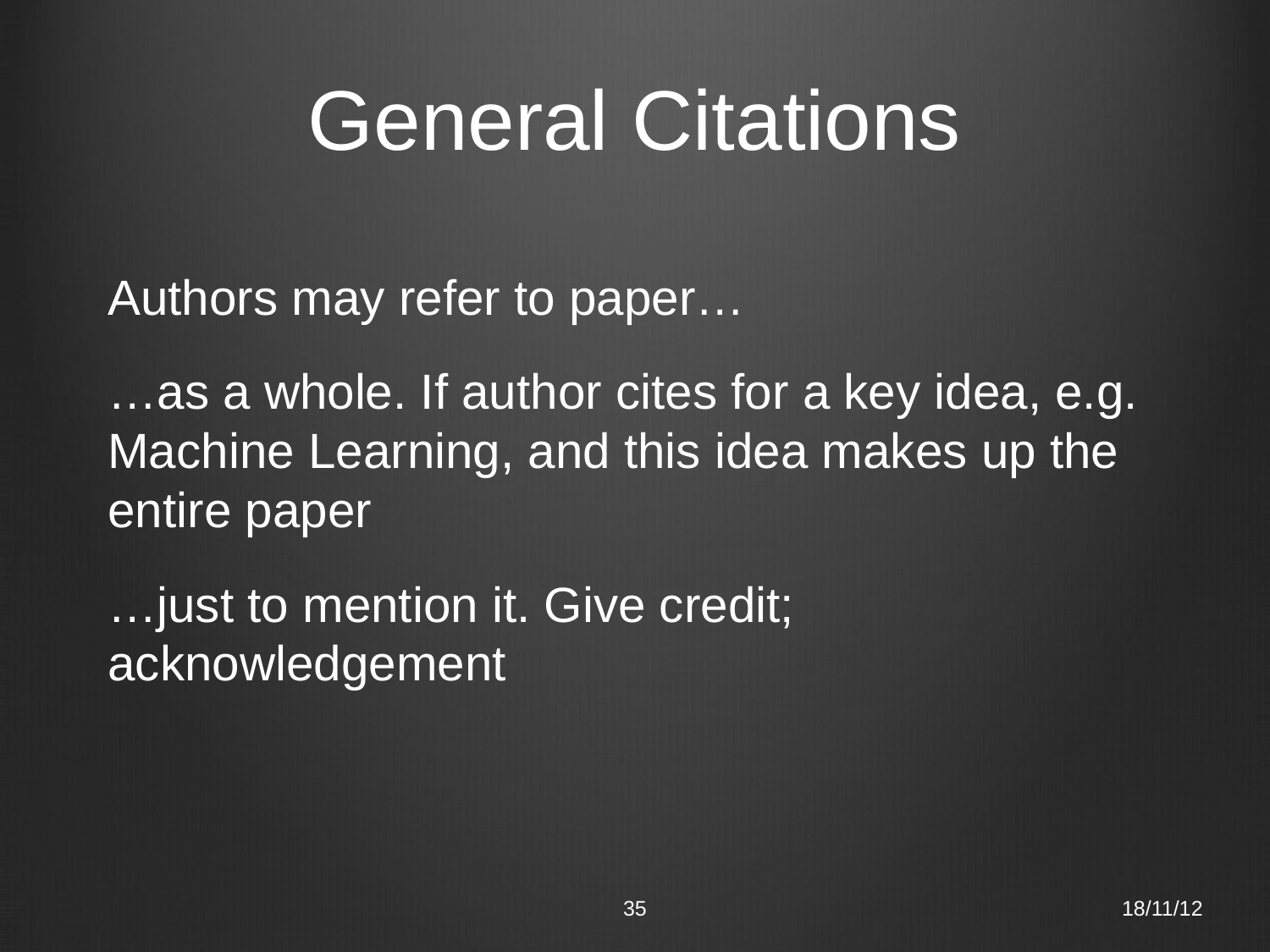

# General Citations
Authors may refer to paper…
…as a whole. If author cites for a key idea, e.g. Machine Learning, and this idea makes up the entire paper
…just to mention it. Give credit; acknowledgement
35
18/11/12